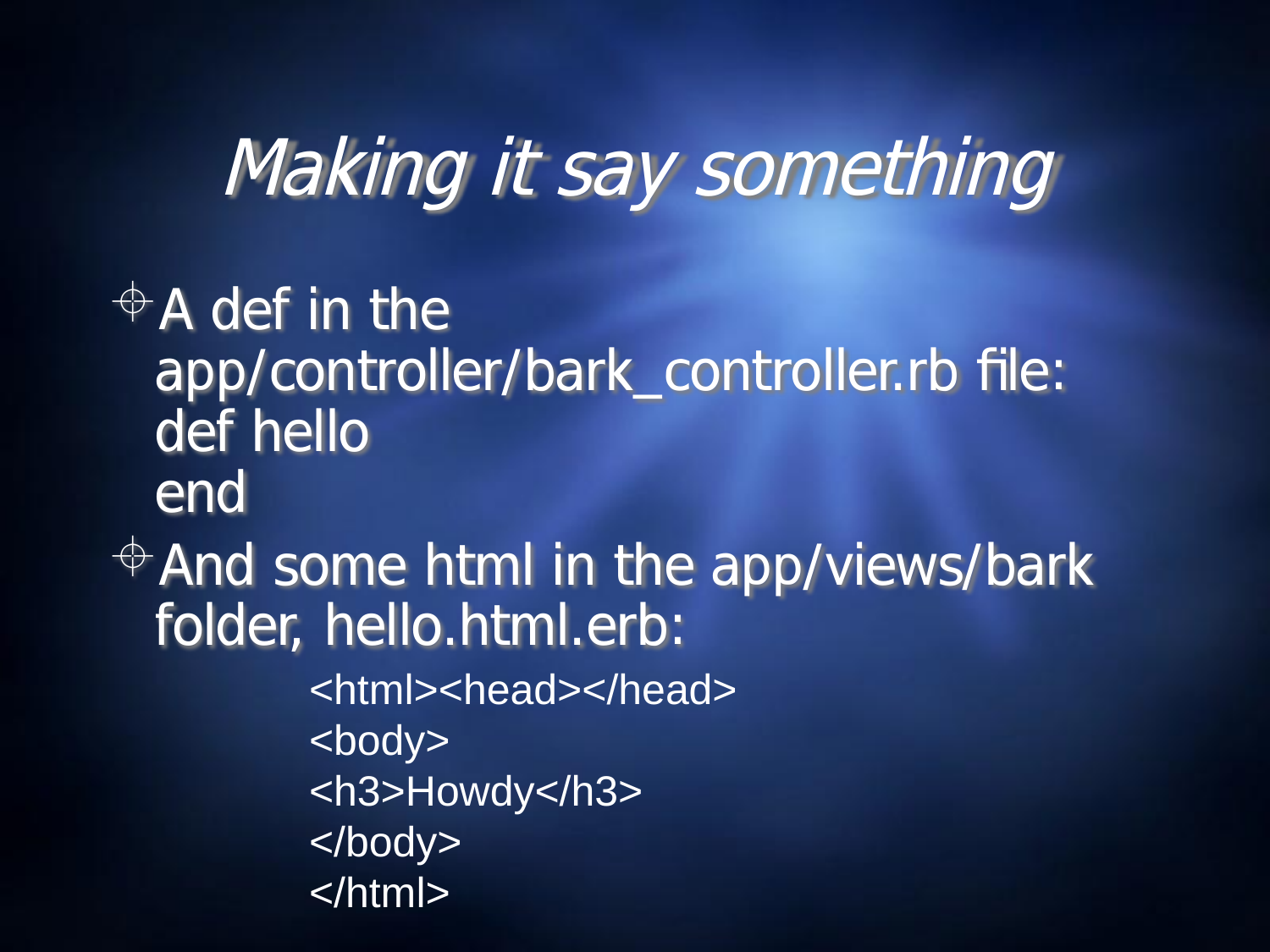

# Making it say something
A def in the app/controller/bark_controller.rb file:
def hello
end
And some html in the app/views/bark folder, hello.html.erb:
<html><head></head>
<body>
<h3>Howdy</h3>
</body>
</html>